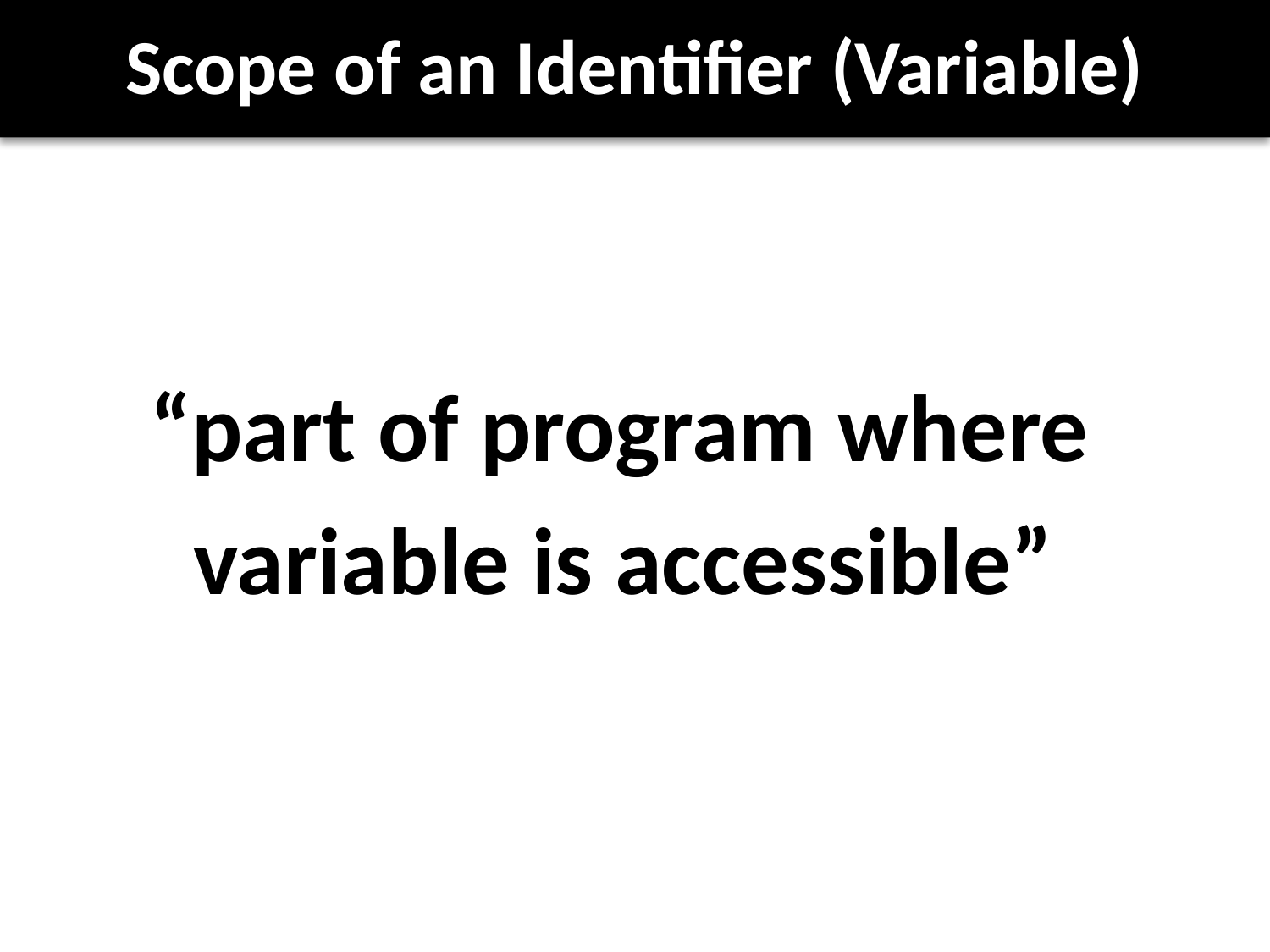

# Scope of an Identifier (Variable)
“part of program where
  variable is accessible”